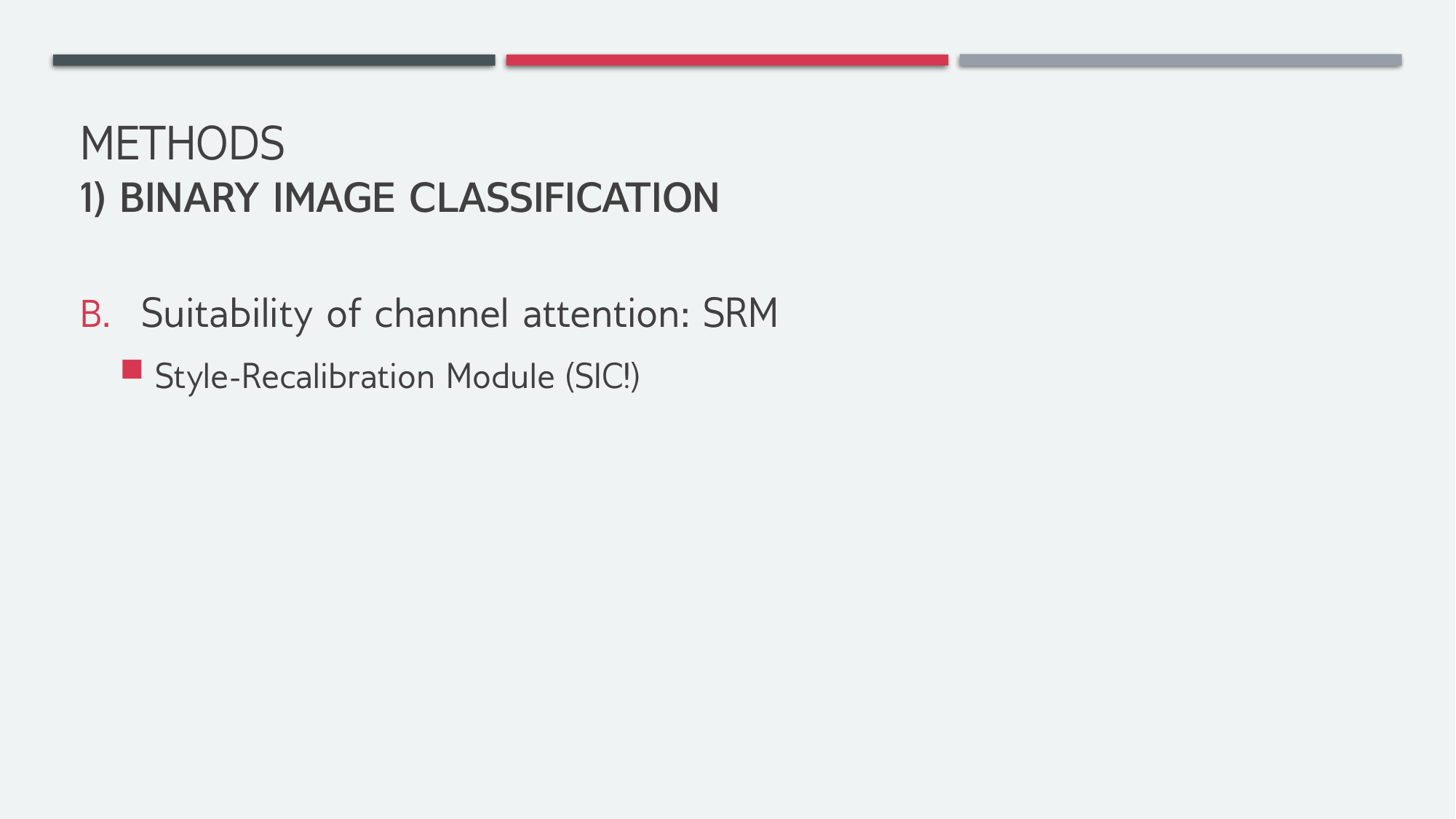

# Methods 1) Binary Image classification
Suitability of channel attention: SRM
Style-Recalibration Module (SIC!)